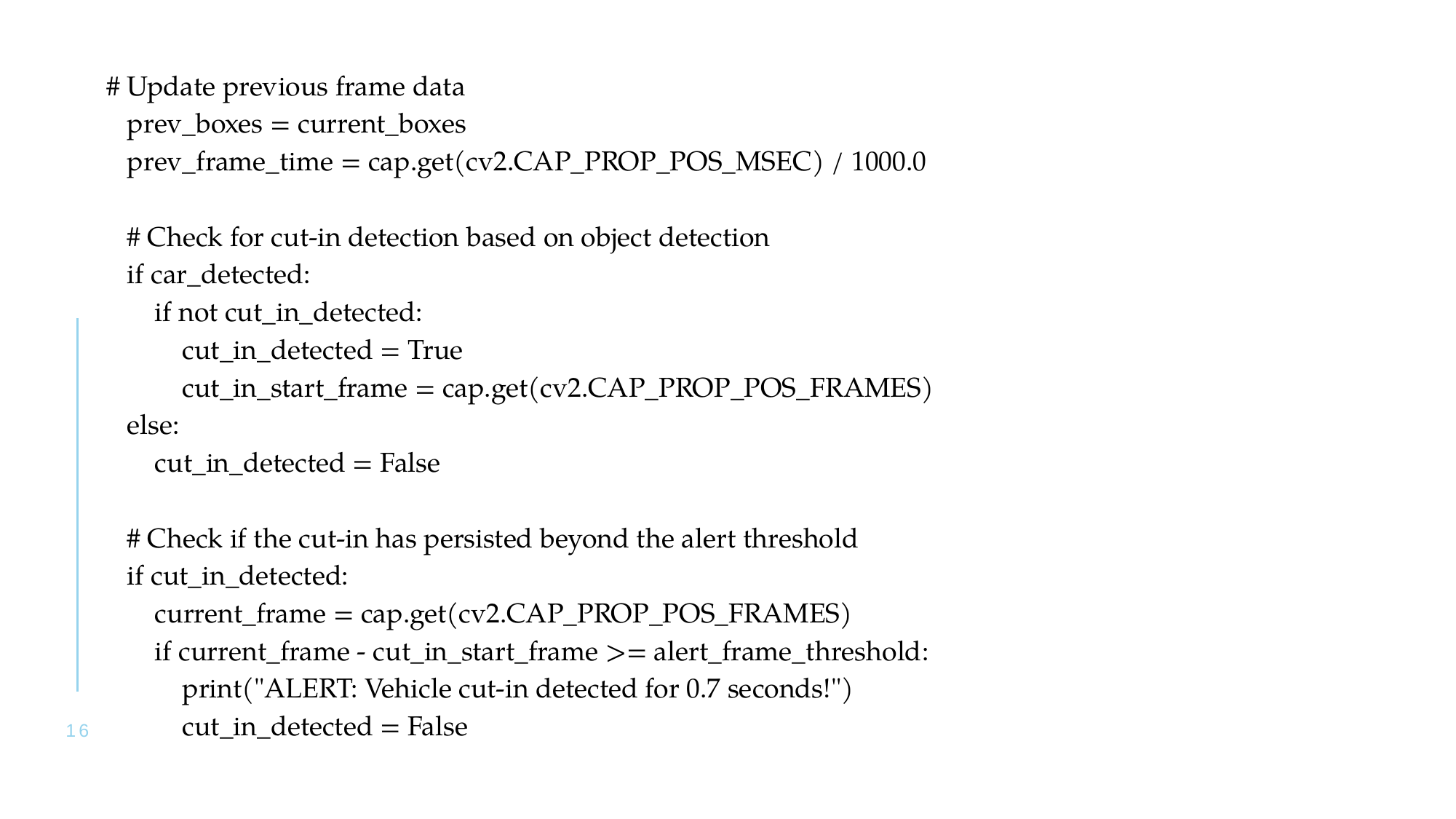

# Update previous frame data
    prev_boxes = current_boxes
    prev_frame_time = cap.get(cv2.CAP_PROP_POS_MSEC) / 1000.0

    # Check for cut-in detection based on object detection
    if car_detected:
        if not cut_in_detected:
            cut_in_detected = True
            cut_in_start_frame = cap.get(cv2.CAP_PROP_POS_FRAMES)
    else:
        cut_in_detected = False

    # Check if the cut-in has persisted beyond the alert threshold
    if cut_in_detected:
        current_frame = cap.get(cv2.CAP_PROP_POS_FRAMES)
        if current_frame - cut_in_start_frame >= alert_frame_threshold:
            print("ALERT: Vehicle cut-in detected for 0.7 seconds!")
            cut_in_detected = False

16